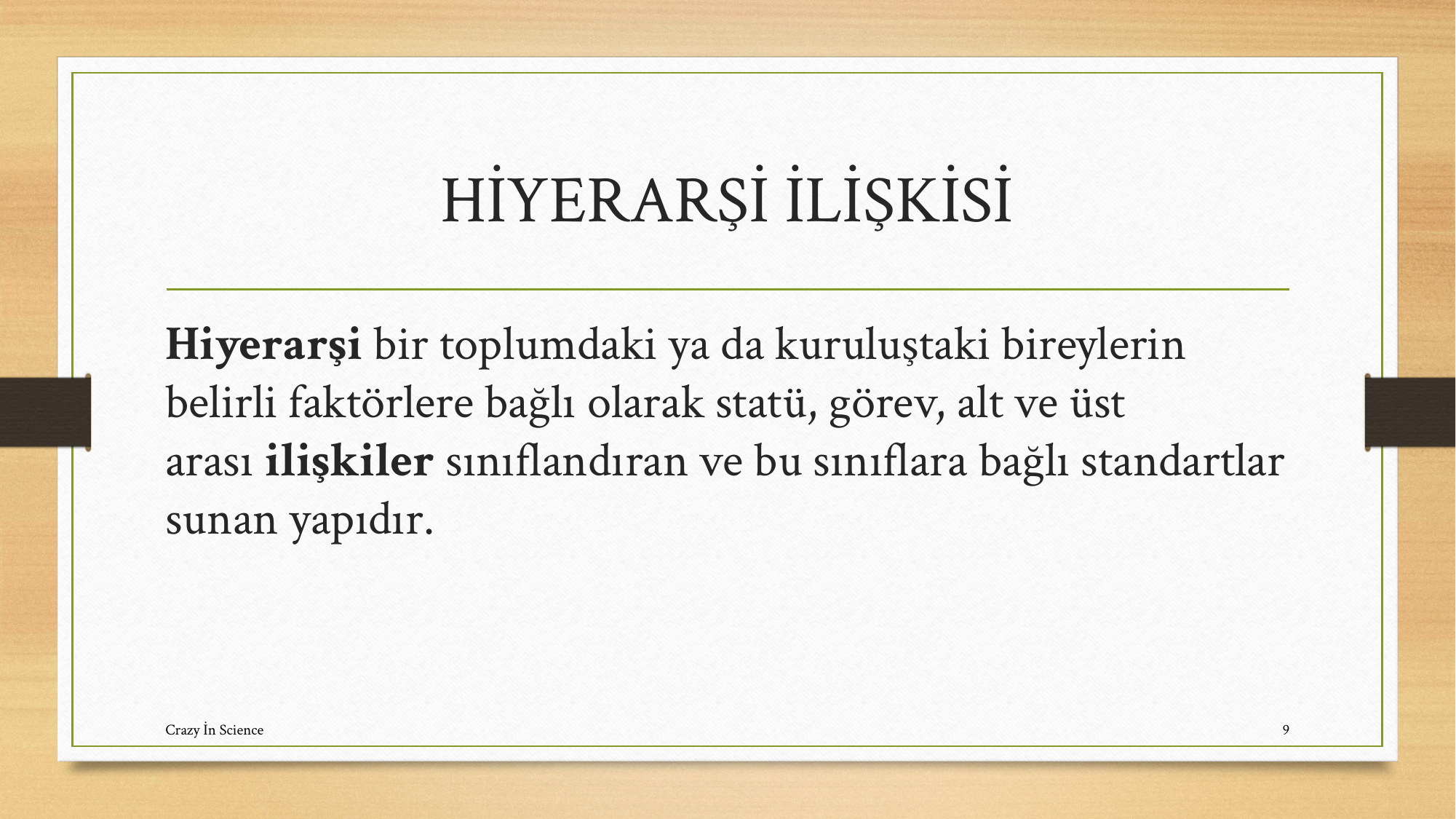

# HİYERARŞİ İLİŞKİSİ
Hiyerarşi bir toplumdaki ya da kuruluştaki bireylerin belirli faktörlere bağlı olarak statü, görev, alt ve üst arası ilişkiler sınıflandıran ve bu sınıflara bağlı standartlar sunan yapıdır.
Crazy İn Science
9